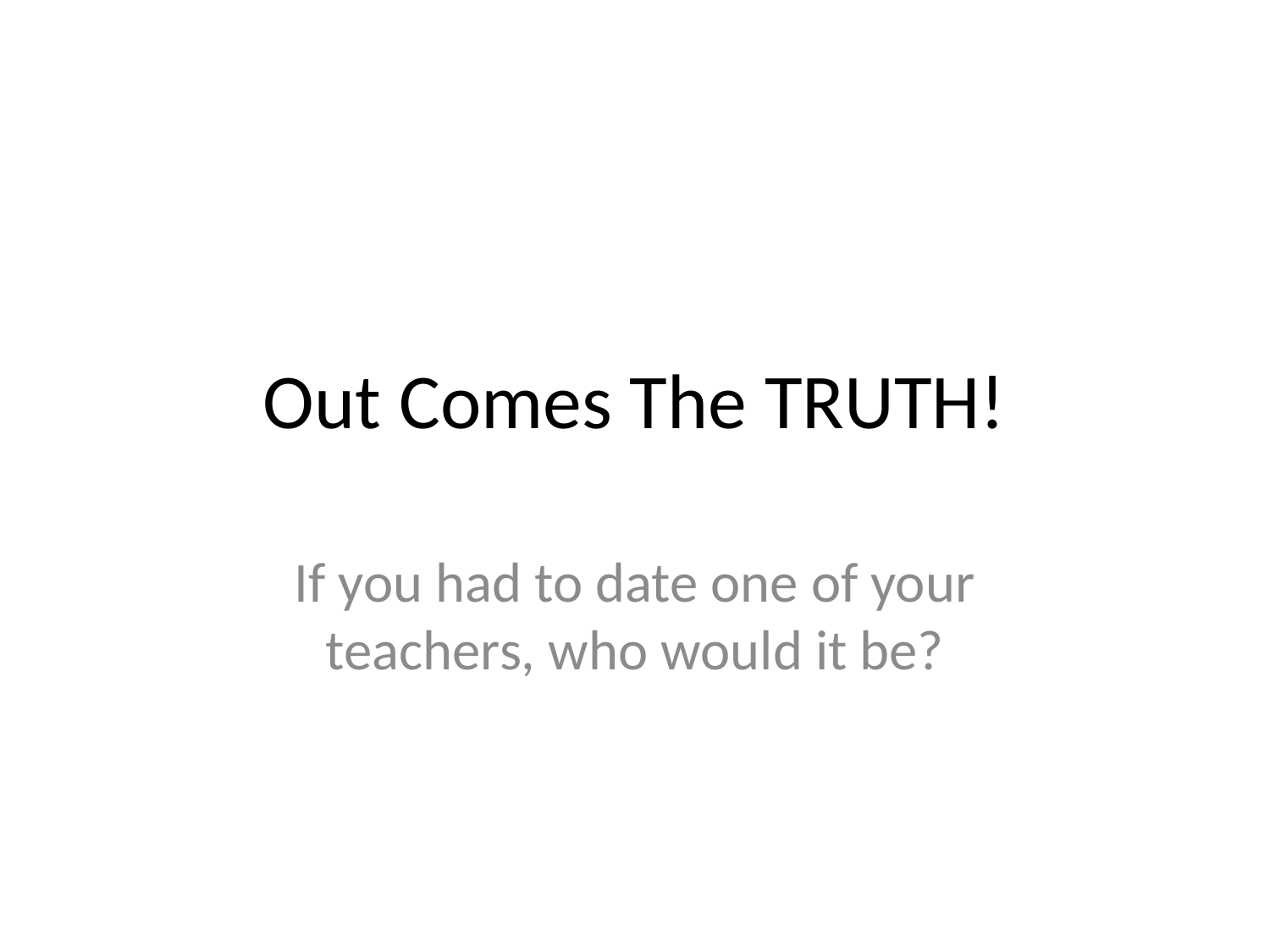

# Out Comes The TRUTH!
If you had to date one of your teachers, who would it be?